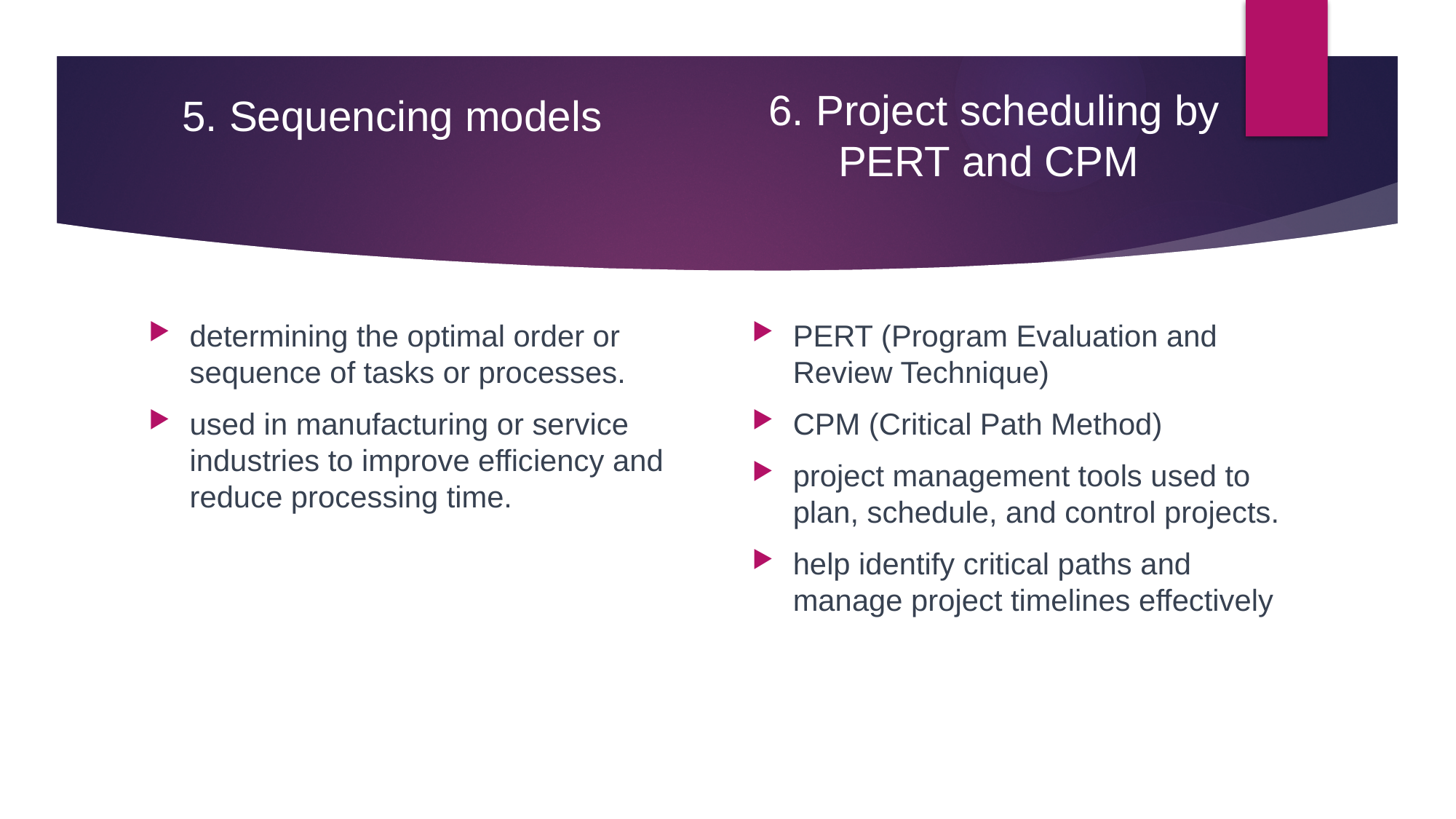

5. Sequencing models
# 6. Project scheduling by PERT and CPM
determining the optimal order or sequence of tasks or processes.
used in manufacturing or service industries to improve efficiency and reduce processing time.
PERT (Program Evaluation and Review Technique)
CPM (Critical Path Method)
project management tools used to plan, schedule, and control projects.
help identify critical paths and manage project timelines effectively